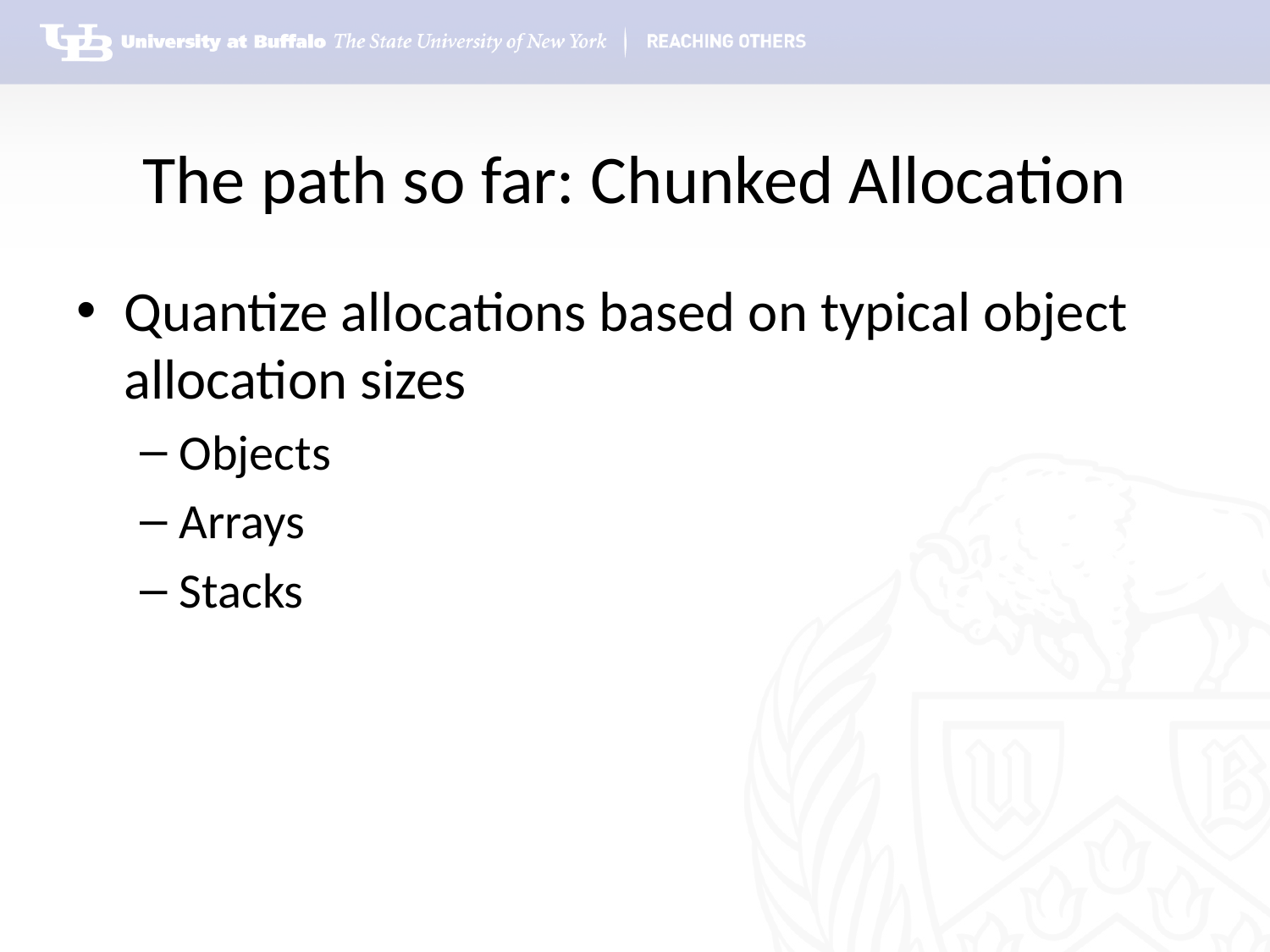

# The path so far: Chunked Allocation
Quantize allocations based on typical object allocation sizes
Objects
Arrays
Stacks